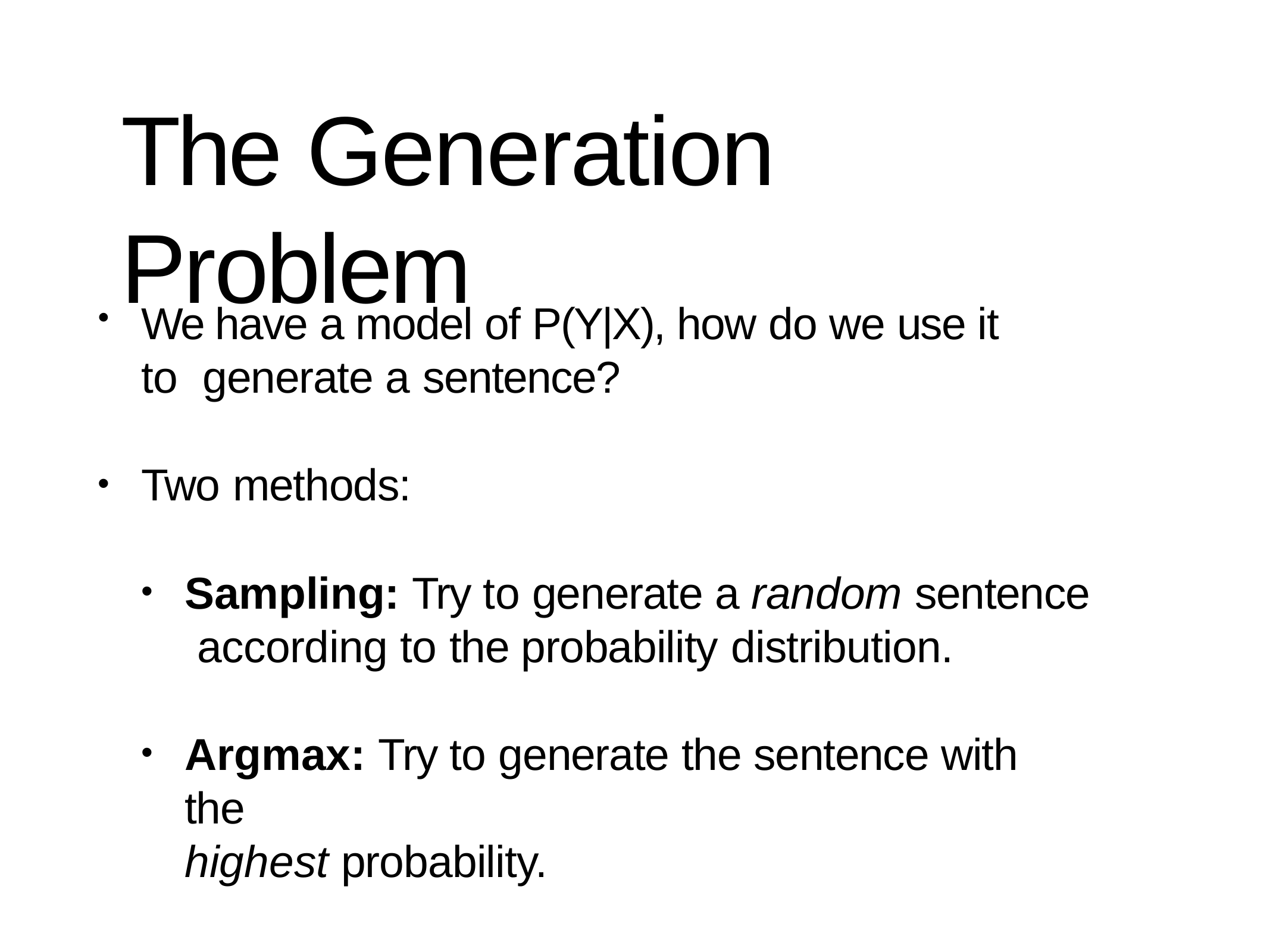

# The Generation Problem
We have a model of P(Y|X), how do we use it to  generate a sentence?

Two methods:

Sampling: Try to generate a random sentence  according to the probability distribution.

Argmax: Try to generate the sentence with the
highest probability.